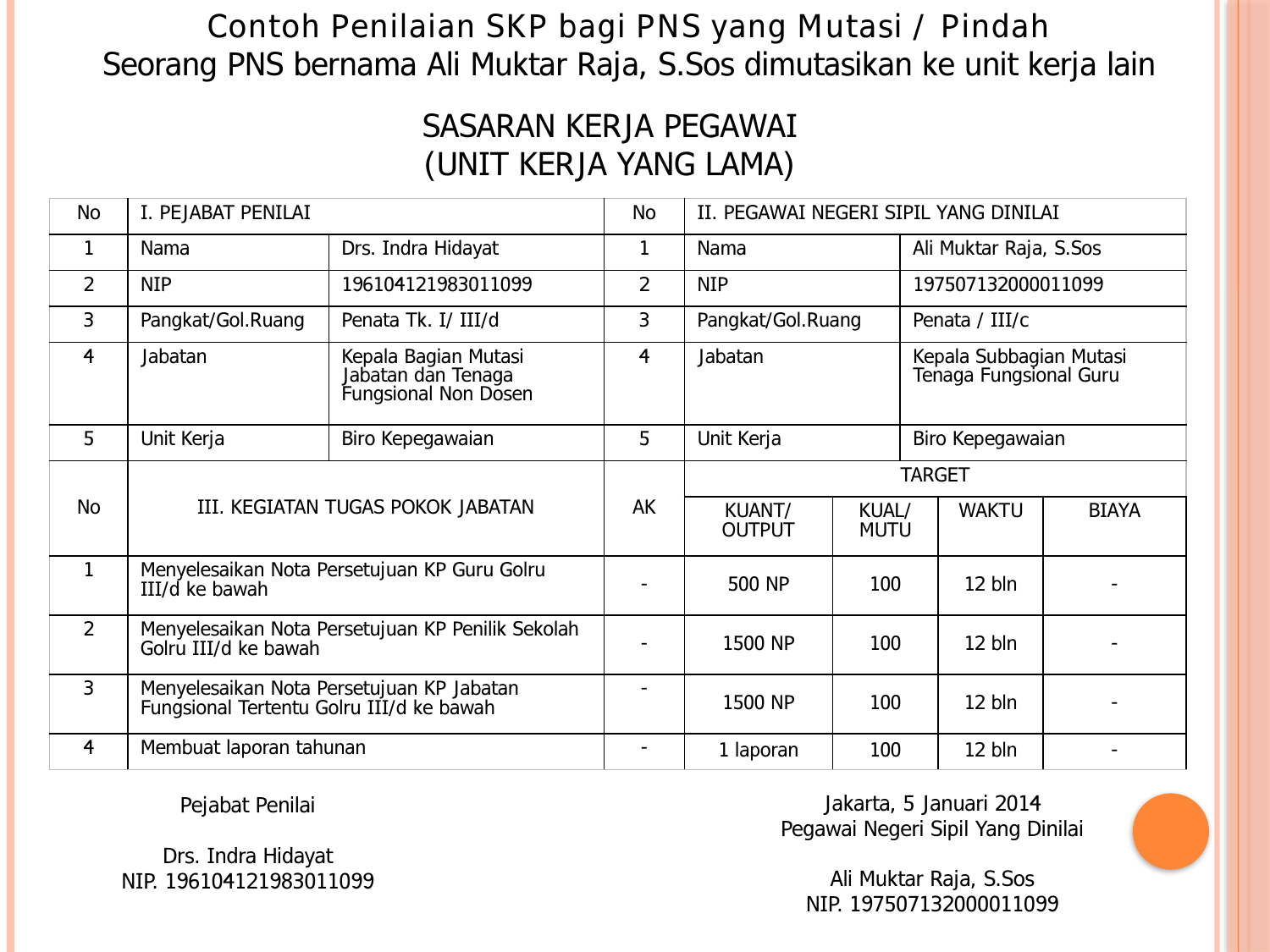

Contoh Penilaian SKP bagi PNS yang Mutasi / Pindah
Seorang PNS bernama Ali Muktar Raja, S.Sos dimutasikan ke unit kerja lain

SASARAN KERJA PEGAWAI
(UNIT KERJA YANG LAMA)

| No | I. PEJABAT PENILAI |  | No | II. PEGAWAI NEGERI SIPIL YANG DINILAI |  |  |  |  |
| --- | --- | --- | --- | --- | --- | --- | --- | --- |
| 1 | Nama | Drs. Indra Hidayat | 1 | Nama |  | Ali Muktar Raja, S.Sos |  |  |
| 2 | NIP | 196104121983011099 | 2 | NIP |  | 197507132000011099 |  |  |
| 3 | Pangkat/Gol.Ruang | Penata Tk. I/ III/d | 3 | Pangkat/Gol.Ruang |  | Penata / III/c |  |  |
| 4 | Jabatan | Kepala Bagian Mutasi Jabatan dan Tenaga Fungsional Non Dosen | 4 | Jabatan |  | Kepala Subbagian Mutasi Tenaga Fungsional Guru |  |  |
| 5 | Unit Kerja | Biro Kepegawaian | 5 | Unit Kerja |  | Biro Kepegawaian |  |  |
| No | III. KEGIATAN TUGAS POKOK JABATAN |  | AK | TARGET |  |  |  |  |
|  |  |  |  | KUANT/ OUTPUT | KUAL/ MUTU |  | WAKTU | BIAYA |
| 1 | Menyelesaikan Nota Persetujuan KP Guru Golru III/d ke bawah |  | - | 500 NP | 100 |  | 12 bln | - |
| 2 | Menyelesaikan Nota Persetujuan KP Penilik Sekolah Golru III/d ke bawah |  | - | 1500 NP | 100 |  | 12 bln | - |
| 3 | Menyelesaikan Nota Persetujuan KP Jabatan Fungsional Tertentu Golru III/d ke bawah |  | - | 1500 NP | 100 |  | 12 bln | - |
| 4 | Membuat laporan tahunan |  | - | 1 laporan | 100 |  | 12 bln | - |
Jakarta, 5 Januari 2014
Pegawai Negeri Sipil Yang Dinilai

Ali Muktar Raja, S.Sos
NIP. 197507132000011099

Pejabat Penilai

Drs. Indra Hidayat
NIP. 196104121983011099